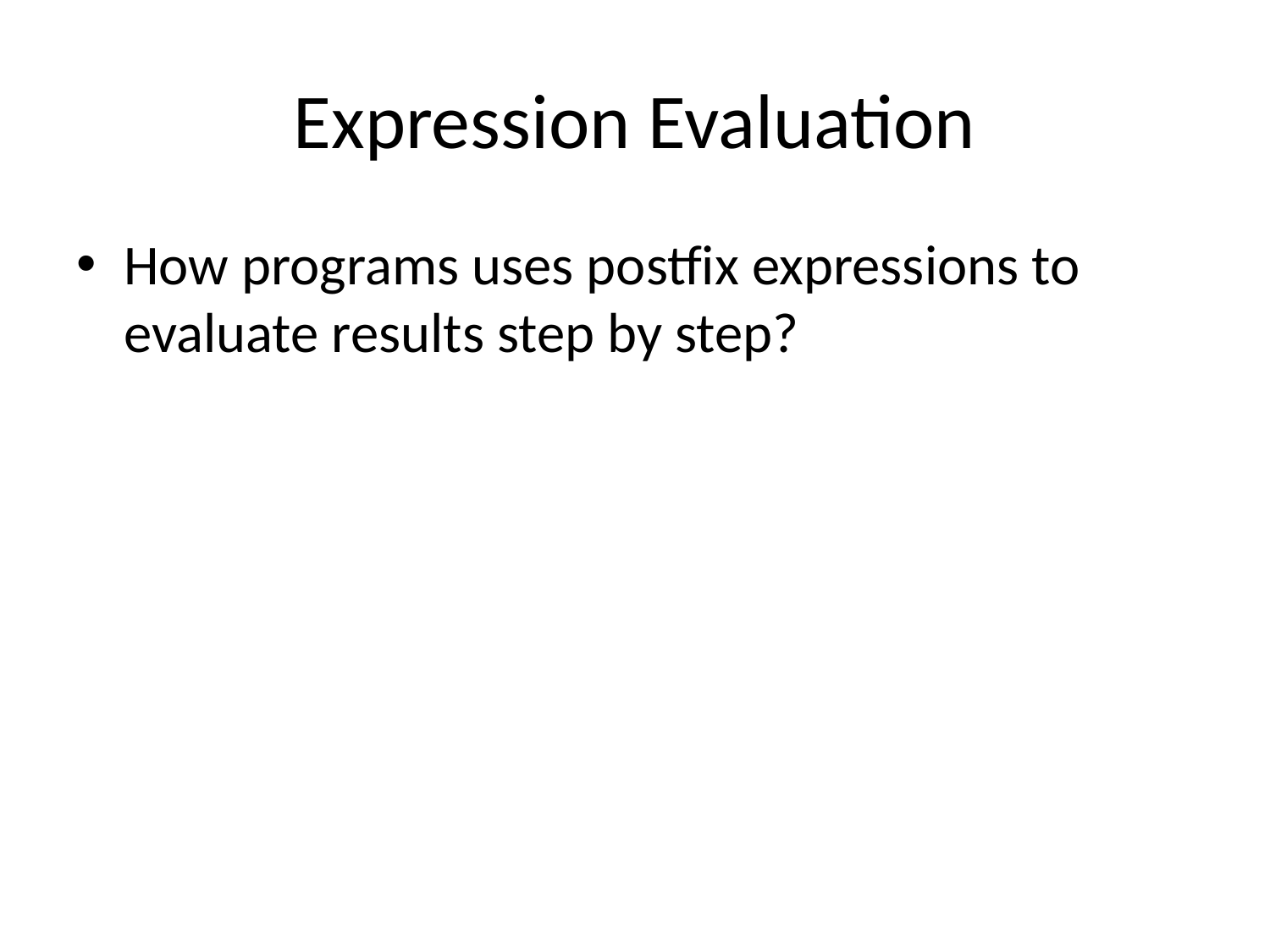

# Expression Evaluation
How programs uses postfix expressions to evaluate results step by step?